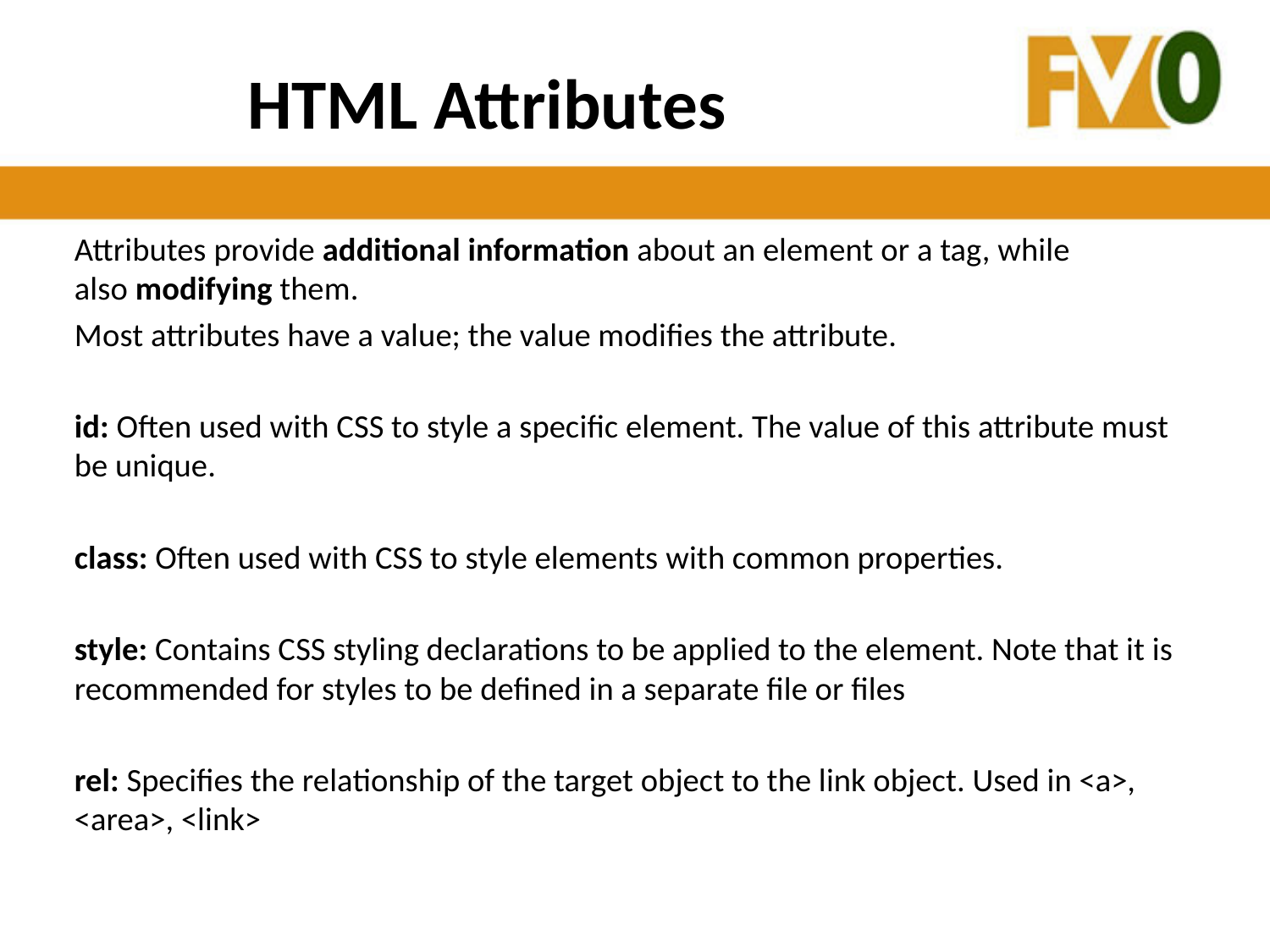

# HTML Attributes
Attributes provide additional information about an element or a tag, while also modifying them.
Most attributes have a value; the value modifies the attribute.

id: Often used with CSS to style a specific element. The value of this attribute must be unique.

class: Often used with CSS to style elements with common properties.

style: Contains CSS styling declarations to be applied to the element. Note that it is recommended for styles to be defined in a separate file or files

rel: Specifies the relationship of the target object to the link object. Used in <a>, <area>, <link>